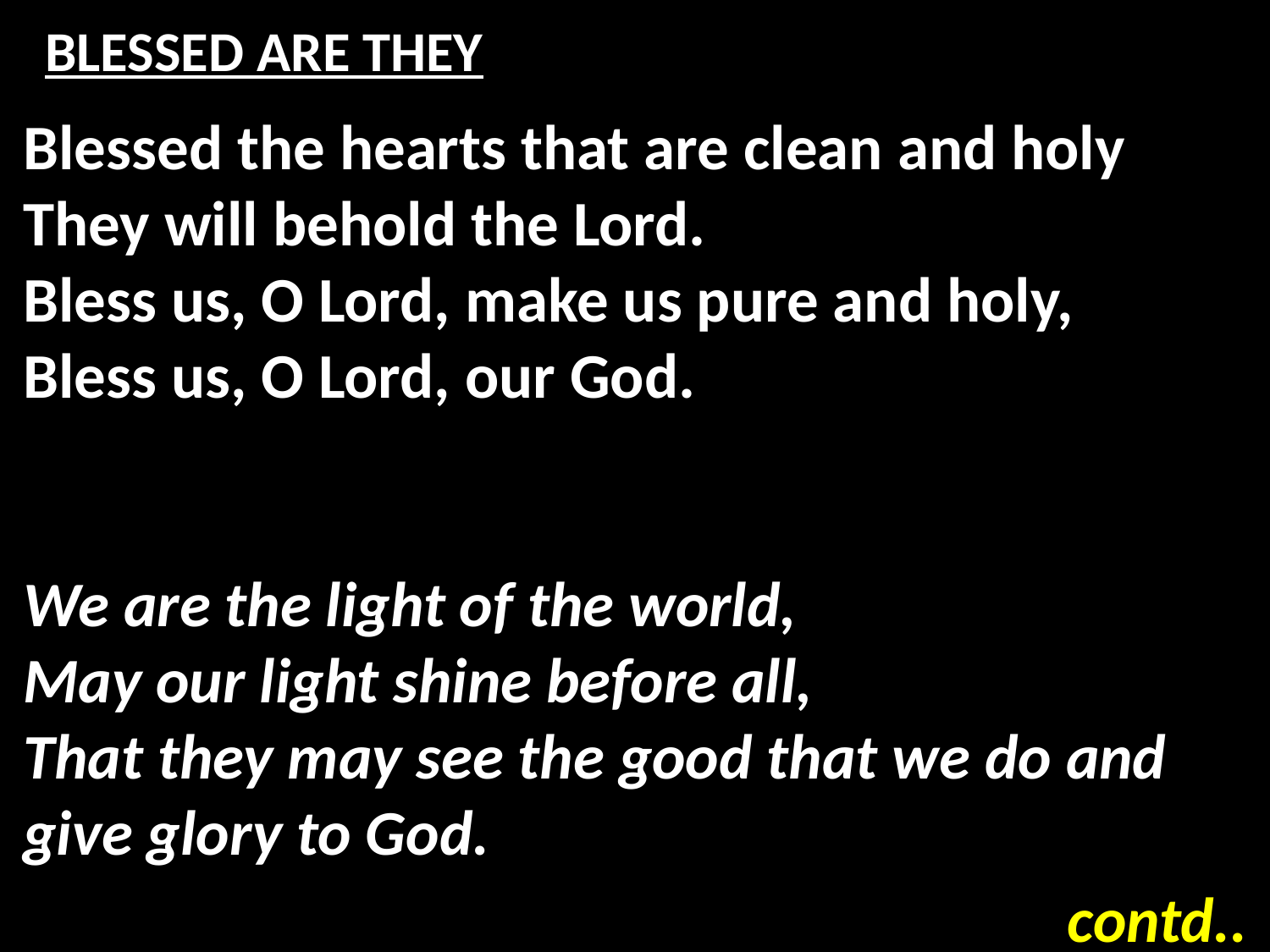

# BLESSED ARE THEY
Blessed the hearts that are clean and holy
They will behold the Lord.
Bless us, O Lord, make us pure and holy,
Bless us, O Lord, our God.

We are the light of the world,
May our light shine before all,
That they may see the good that we do and give glory to God.
contd..